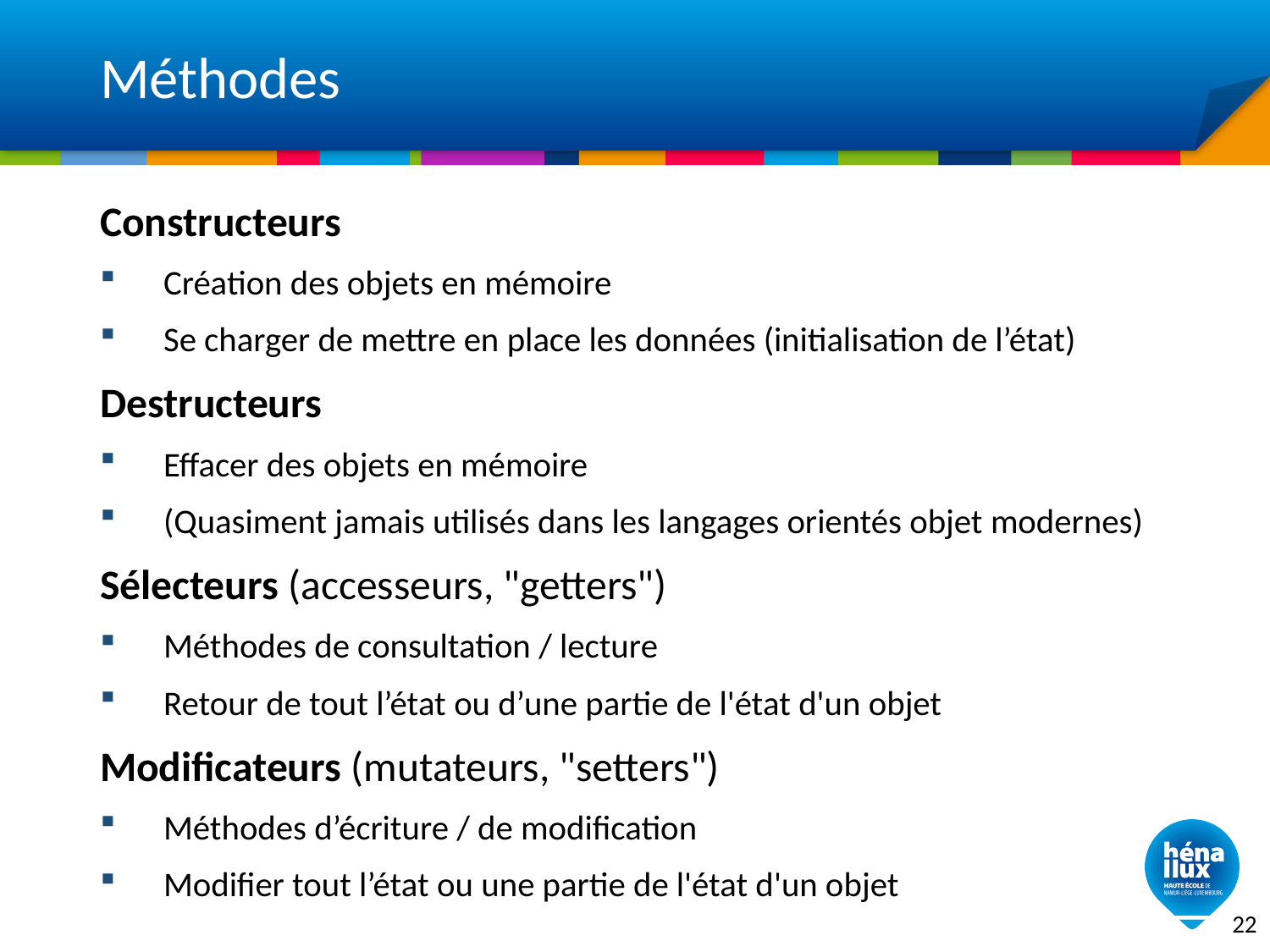

# Méthodes
Constructeurs
Création des objets en mémoire
Se charger de mettre en place les données (initialisation de l’état)
Destructeurs
Effacer des objets en mémoire
(Quasiment jamais utilisés dans les langages orientés objet modernes)
Sélecteurs (accesseurs, "getters")
Méthodes de consultation / lecture
Retour de tout l’état ou d’une partie de l'état d'un objet
Modificateurs (mutateurs, "setters")
Méthodes d’écriture / de modification
Modifier tout l’état ou une partie de l'état d'un objet

22